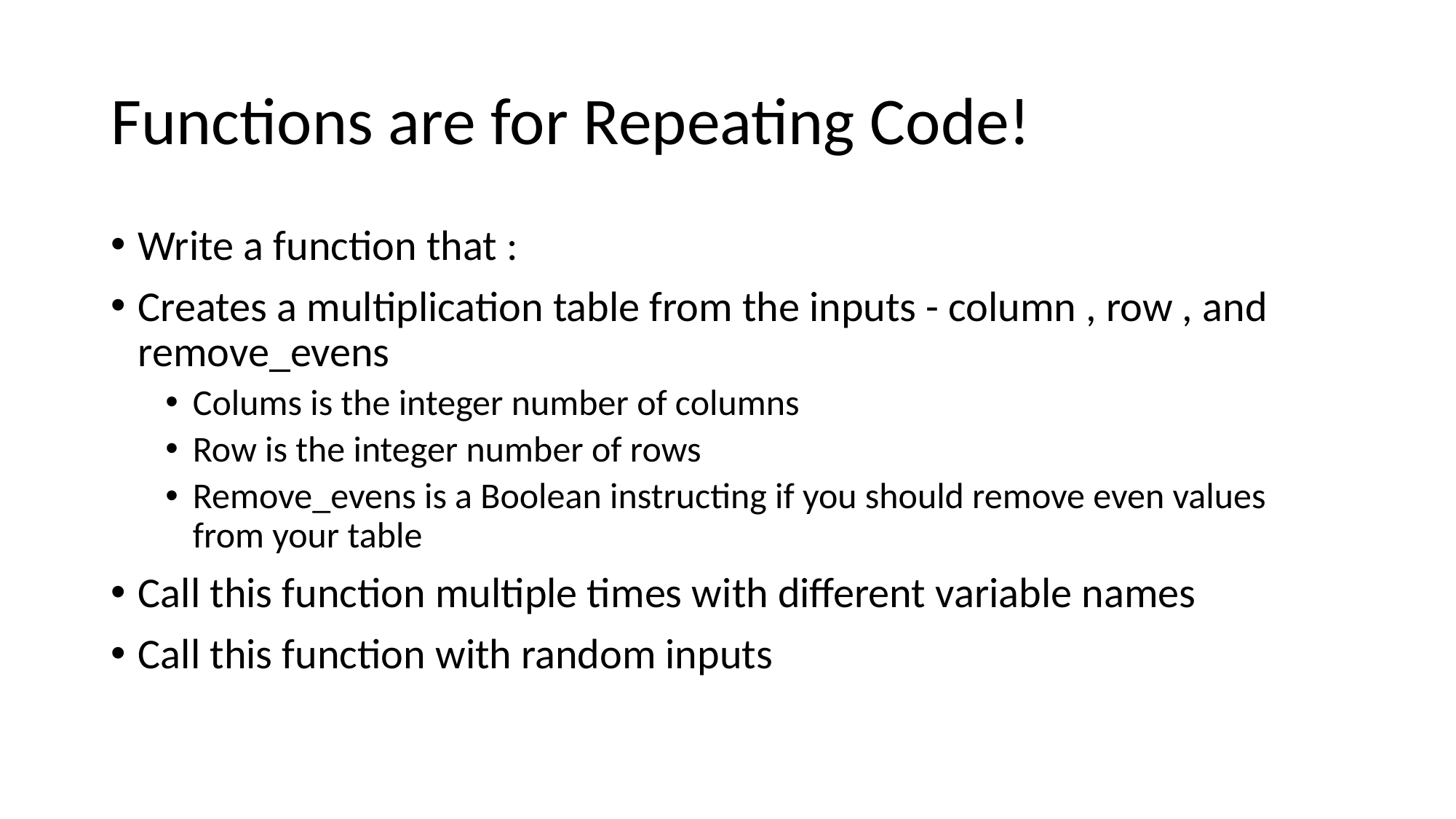

# Functions are for Repeating Code!
Write a function that :
Creates a multiplication table from the inputs - column , row , and remove_evens
Colums is the integer number of columns
Row is the integer number of rows
Remove_evens is a Boolean instructing if you should remove even values from your table
Call this function multiple times with different variable names
Call this function with random inputs